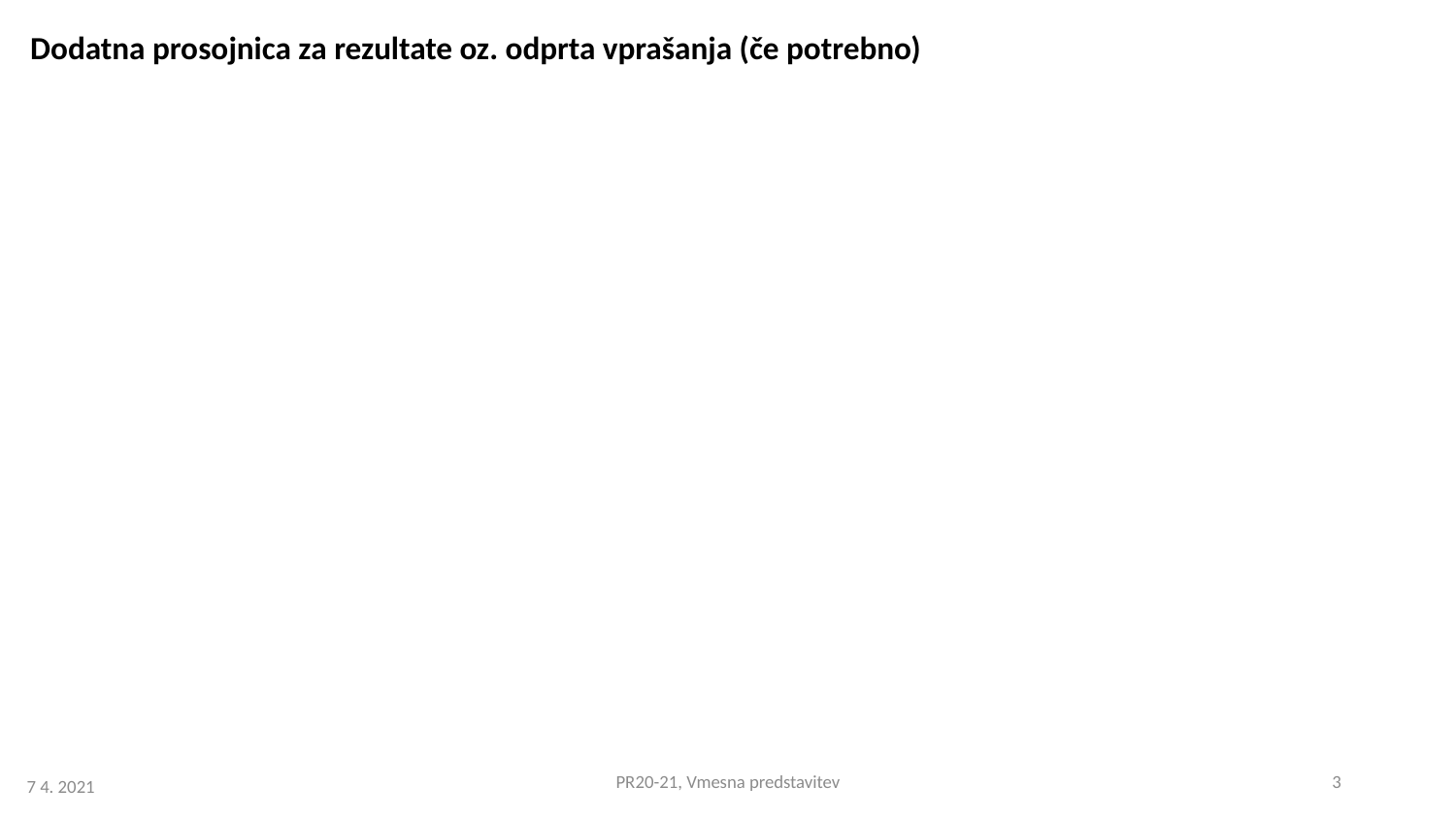

# Dodatna prosojnica za rezultate oz. odprta vprašanja (če potrebno)

PR20-21, Vmesna predstavitev
3
7 4. 2021